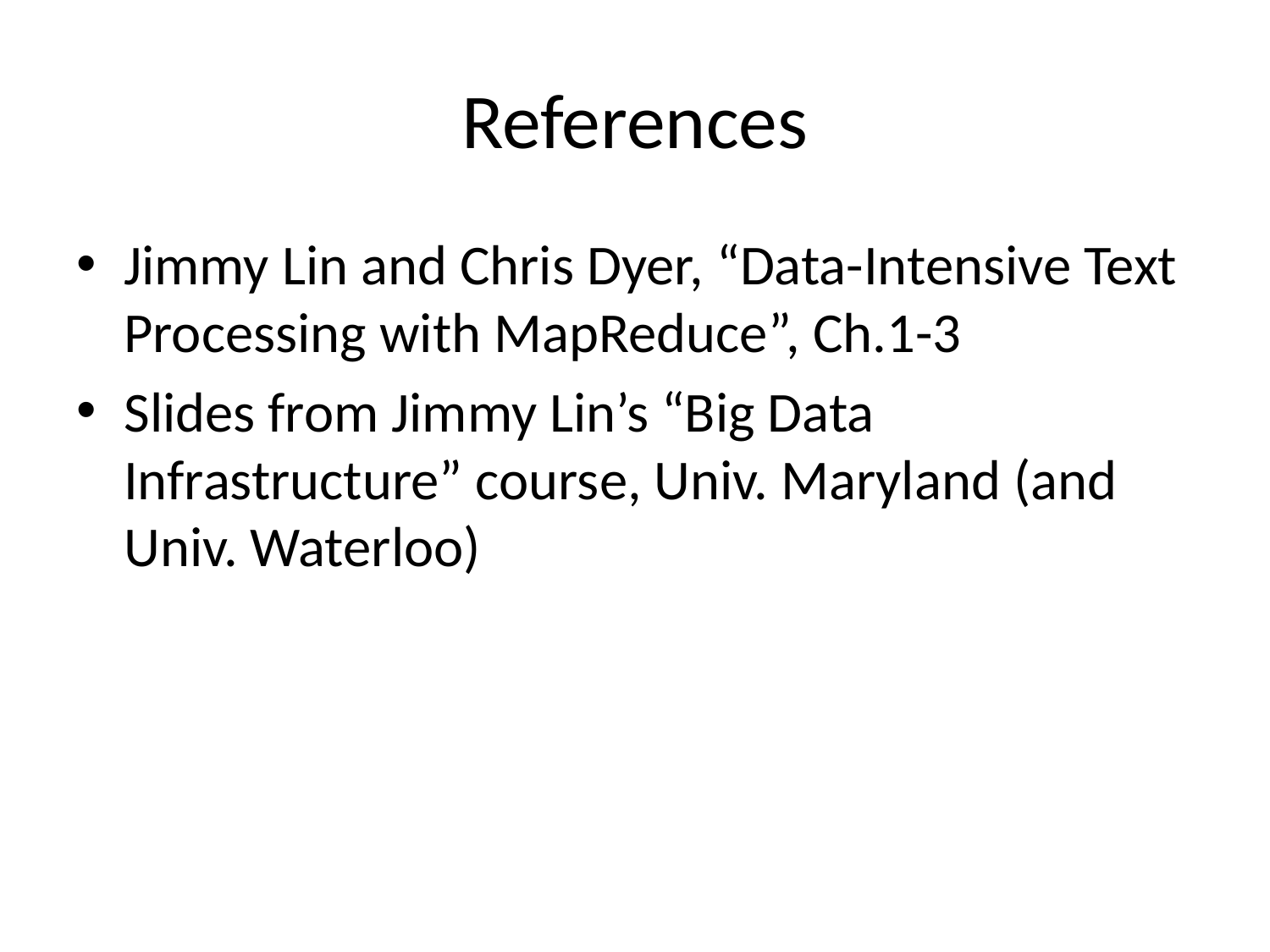

# References
Jimmy Lin and Chris Dyer, “Data-Intensive Text Processing with MapReduce”, Ch.1-3
Slides from Jimmy Lin’s “Big Data Infrastructure” course, Univ. Maryland (and Univ. Waterloo)